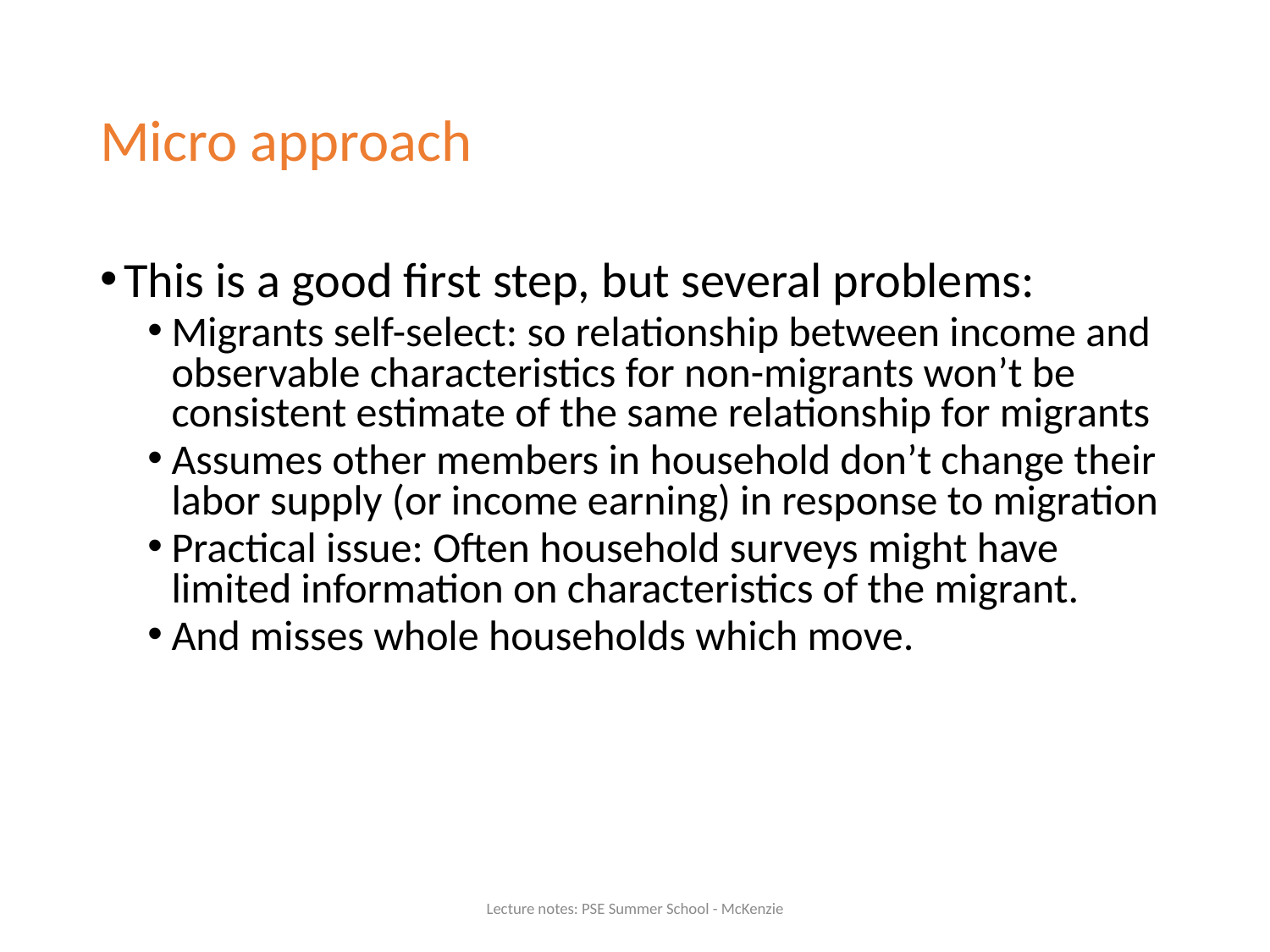

# Micro approach
This is a good first step, but several problems:
Migrants self-select: so relationship between income and observable characteristics for non-migrants won’t be consistent estimate of the same relationship for migrants
Assumes other members in household don’t change their labor supply (or income earning) in response to migration
Practical issue: Often household surveys might have limited information on characteristics of the migrant.
And misses whole households which move.
Lecture notes: PSE Summer School - McKenzie